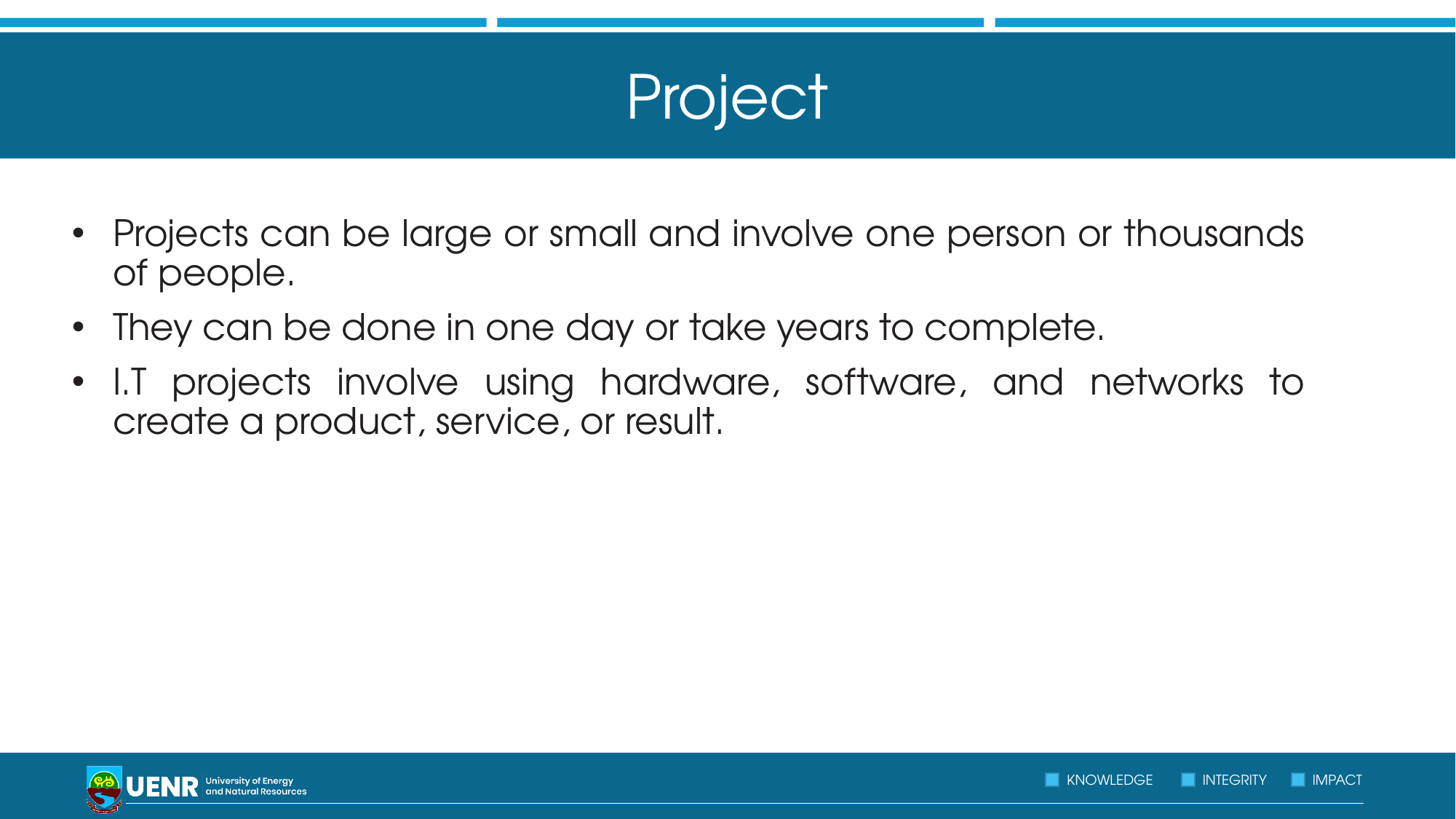

# Project
Projects can be large or small and involve one person or thousands of people.
They can be done in one day or take years to complete.
I.T projects involve using hardware, software, and networks to create a product, service, or result.